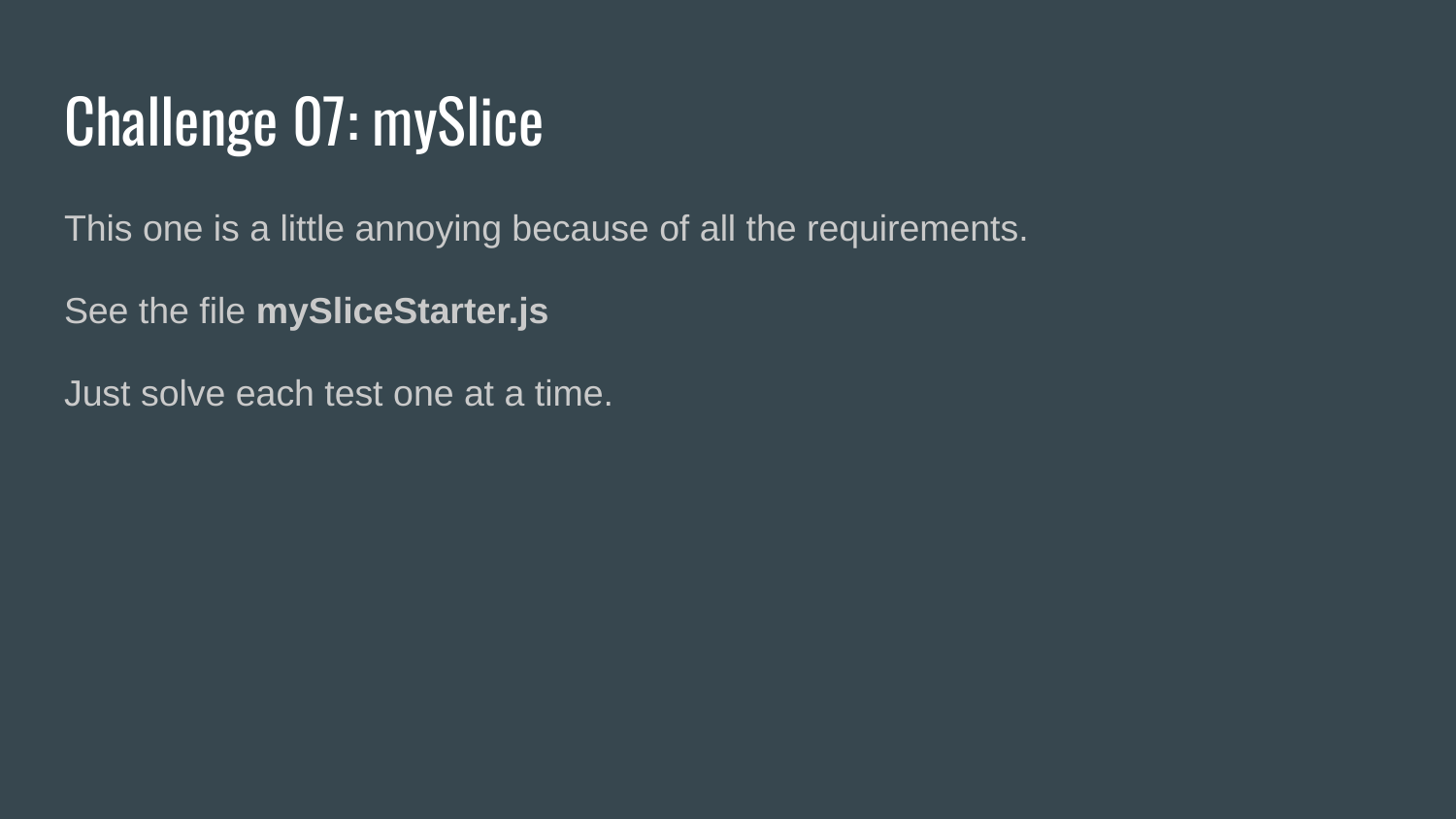

# Challenge 07: mySlice
This one is a little annoying because of all the requirements.
See the file mySliceStarter.js
Just solve each test one at a time.